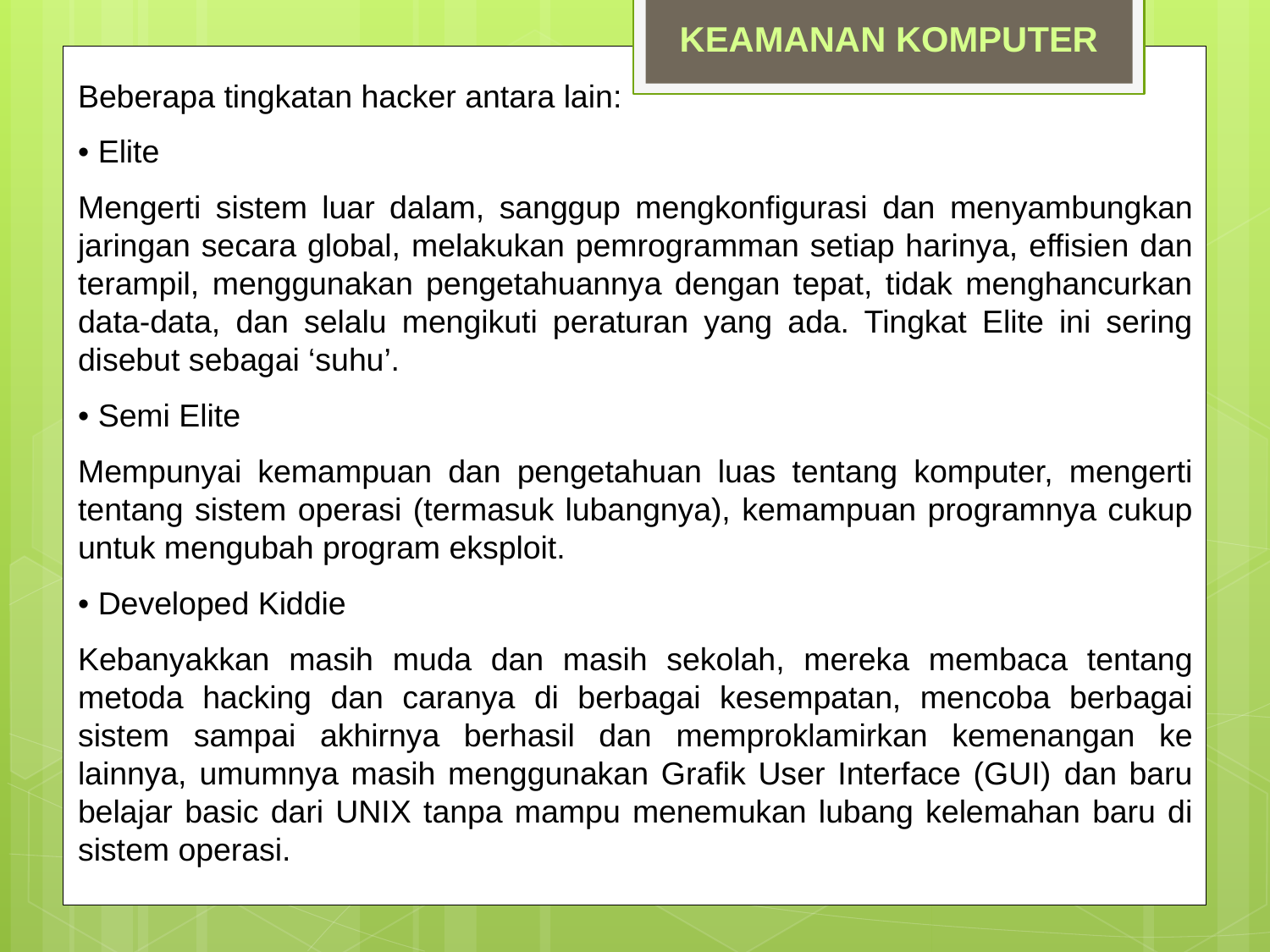

KEAMANAN KOMPUTER
Beberapa tingkatan hacker antara lain:
• Elite
Mengerti sistem luar dalam, sanggup mengkonfigurasi dan menyambungkan jaringan secara global, melakukan pemrogramman setiap harinya, effisien dan terampil, menggunakan pengetahuannya dengan tepat, tidak menghancurkan data-data, dan selalu mengikuti peraturan yang ada. Tingkat Elite ini sering disebut sebagai ‘suhu’.
• Semi Elite
Mempunyai kemampuan dan pengetahuan luas tentang komputer, mengerti tentang sistem operasi (termasuk lubangnya), kemampuan programnya cukup untuk mengubah program eksploit.
• Developed Kiddie
Kebanyakkan masih muda dan masih sekolah, mereka membaca tentang metoda hacking dan caranya di berbagai kesempatan, mencoba berbagai sistem sampai akhirnya berhasil dan memproklamirkan kemenangan ke lainnya, umumnya masih menggunakan Grafik User Interface (GUI) dan baru belajar basic dari UNIX tanpa mampu menemukan lubang kelemahan baru di sistem operasi.